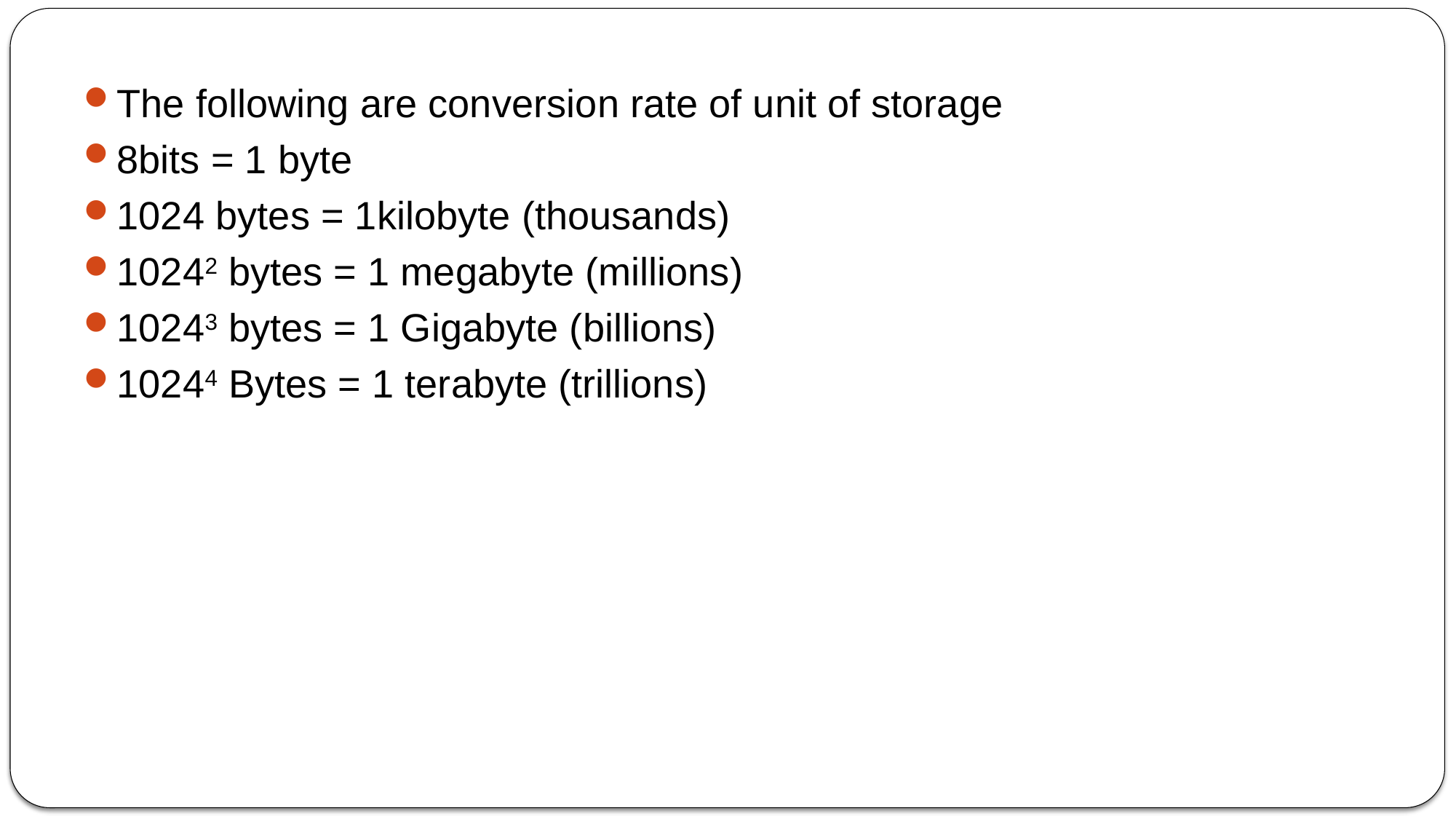

The following are conversion rate of unit of storage
8bits = 1 byte
1024 bytes = 1kilobyte (thousands)
10242 bytes = 1 megabyte (millions)
10243 bytes = 1 Gigabyte (billions)
10244 Bytes = 1 terabyte (trillions)